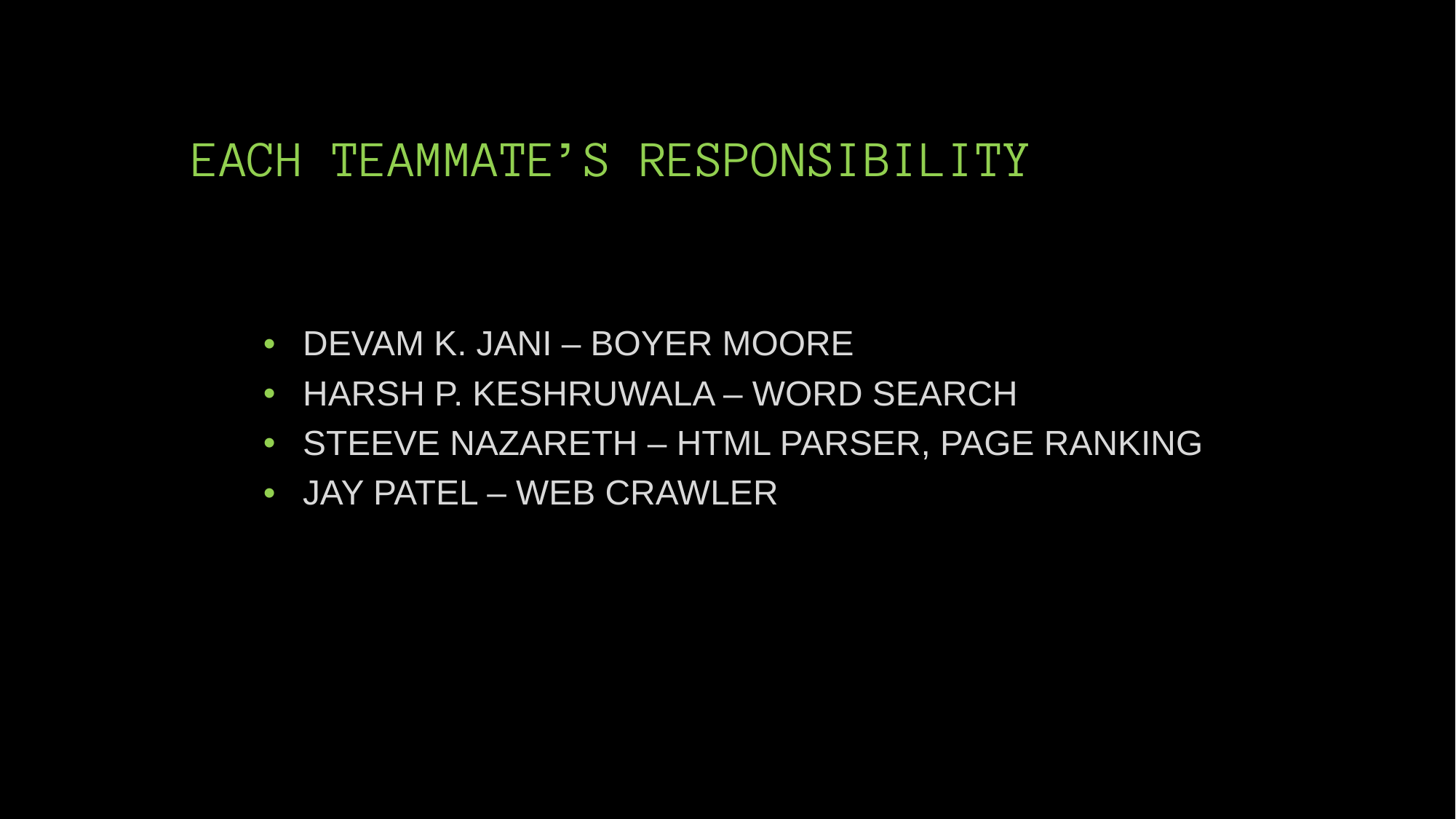

# EACH TEAMMATE’S RESPONSIBILITY
DEVAM K. JANI – BOYER MOORE
HARSH P. KESHRUWALA – WORD SEARCH
STEEVE NAZARETH – HTML PARSER, PAGE RANKING
JAY PATEL – WEB CRAWLER